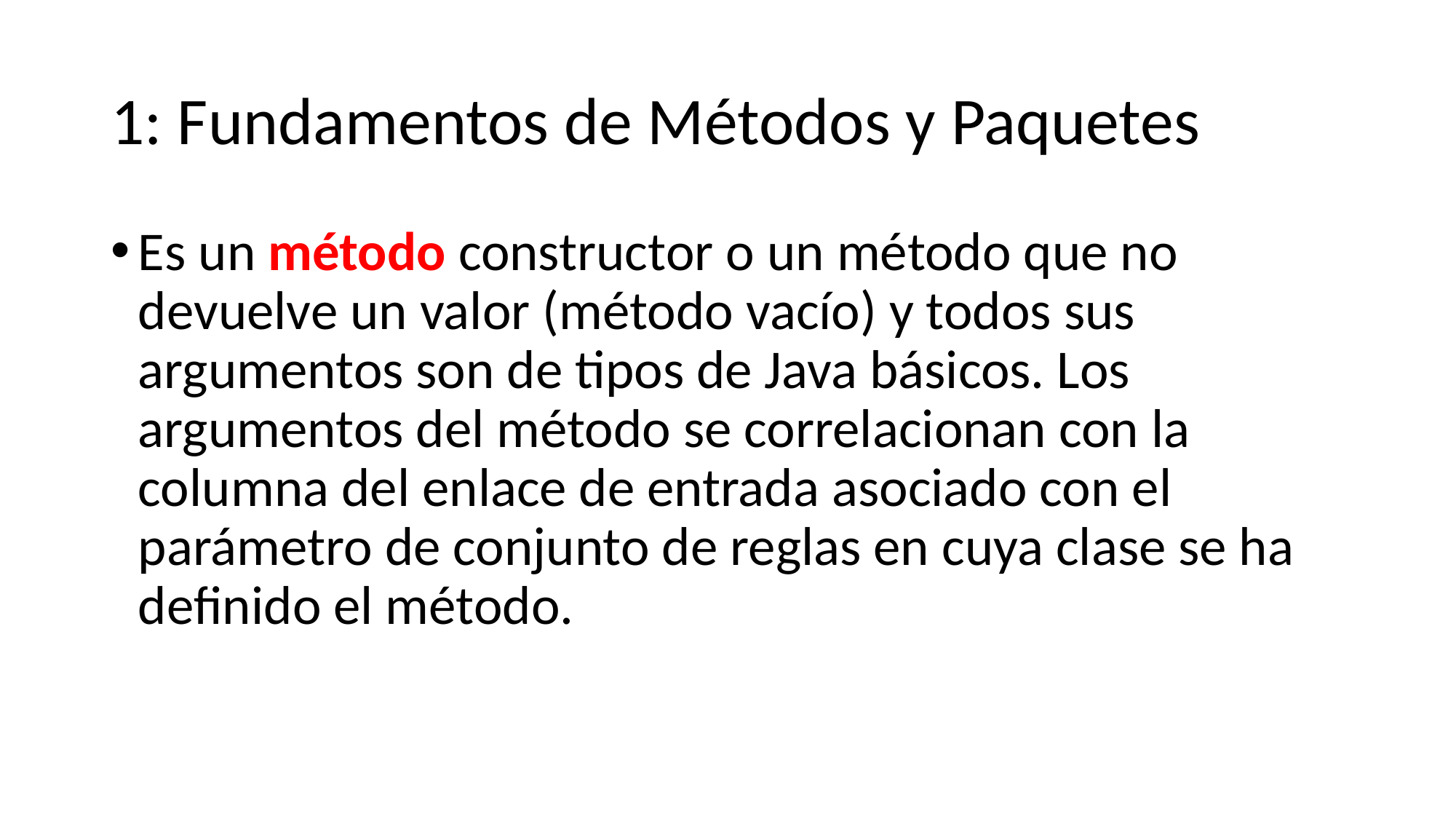

# 1: Fundamentos de Métodos y Paquetes
Es un método constructor o un método que no devuelve un valor (método vacío) y todos sus argumentos son de tipos de Java básicos. Los argumentos del método se correlacionan con la columna del enlace de entrada asociado con el parámetro de conjunto de reglas en cuya clase se ha definido el método.